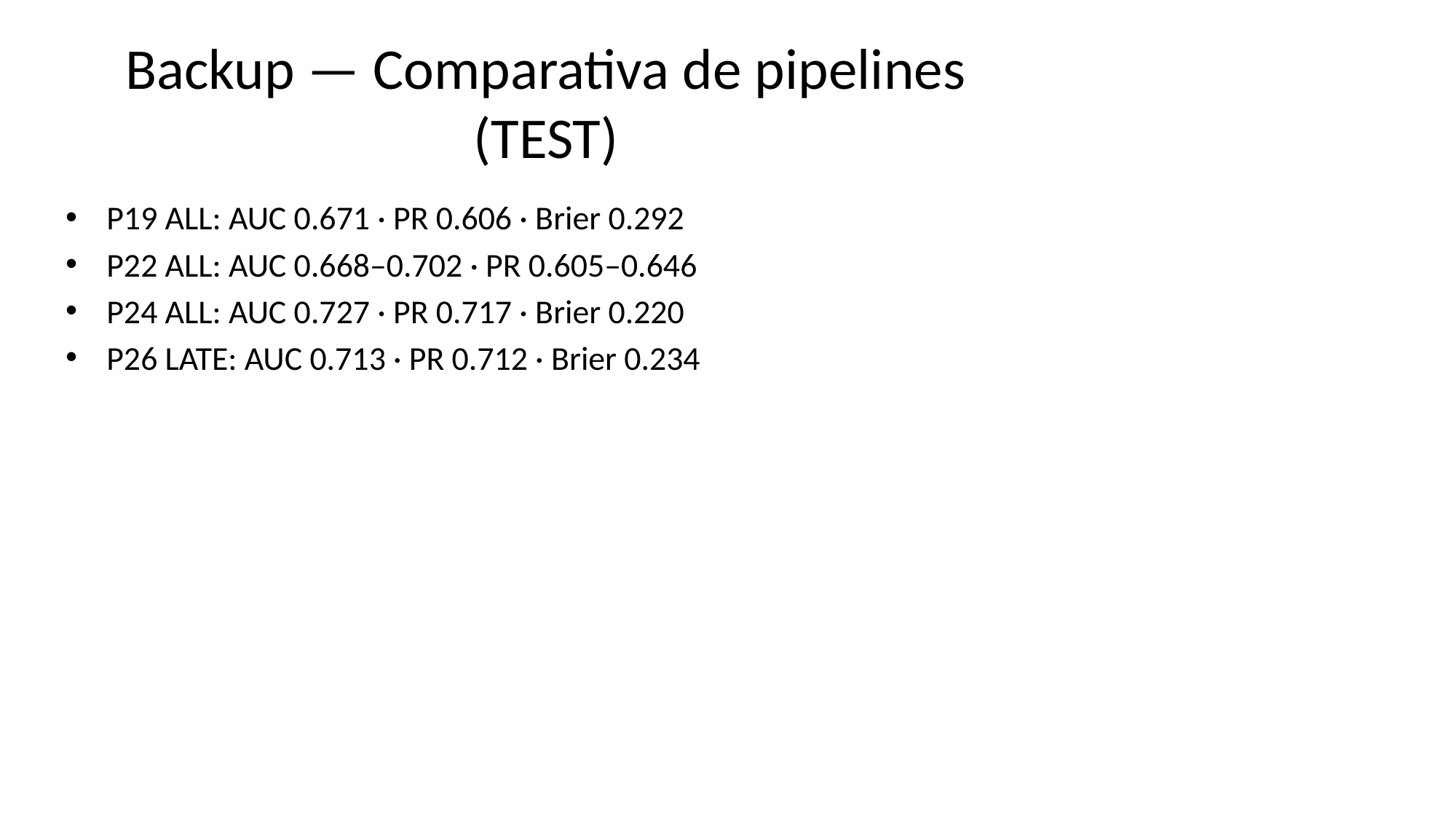

# Backup — Comparativa de pipelines (TEST)
P19 ALL: AUC 0.671 · PR 0.606 · Brier 0.292
P22 ALL: AUC 0.668–0.702 · PR 0.605–0.646
P24 ALL: AUC 0.727 · PR 0.717 · Brier 0.220
P26 LATE: AUC 0.713 · PR 0.712 · Brier 0.234